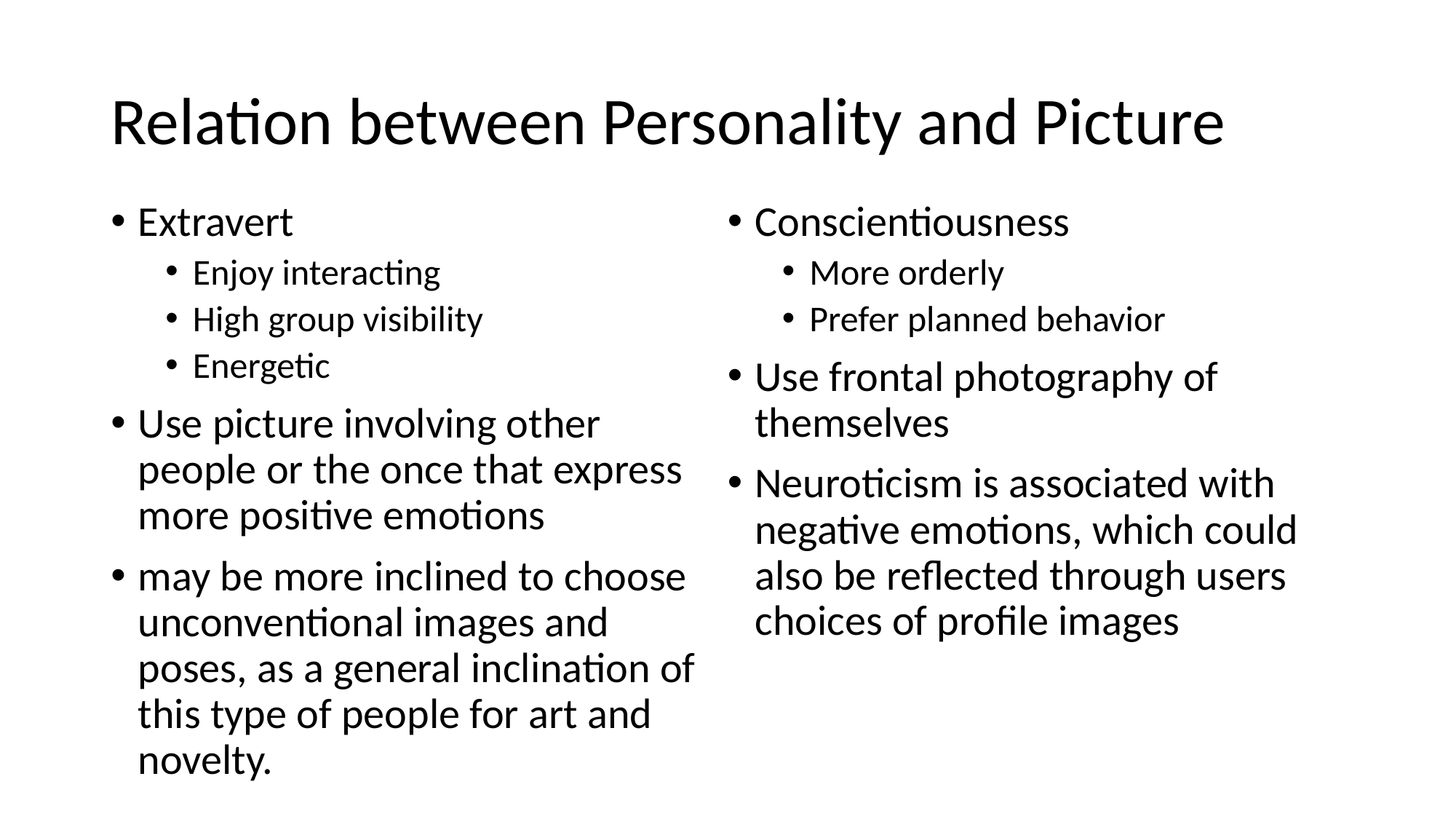

# Relation between Personality and Picture
Extravert
Enjoy interacting
High group visibility
Energetic
Use picture involving other people or the once that express more positive emotions
may be more inclined to choose unconventional images and poses, as a general inclination of this type of people for art and novelty.
Conscientiousness
More orderly
Prefer planned behavior
Use frontal photography of themselves
Neuroticism is associated with negative emotions, which could also be reflected through users choices of profile images